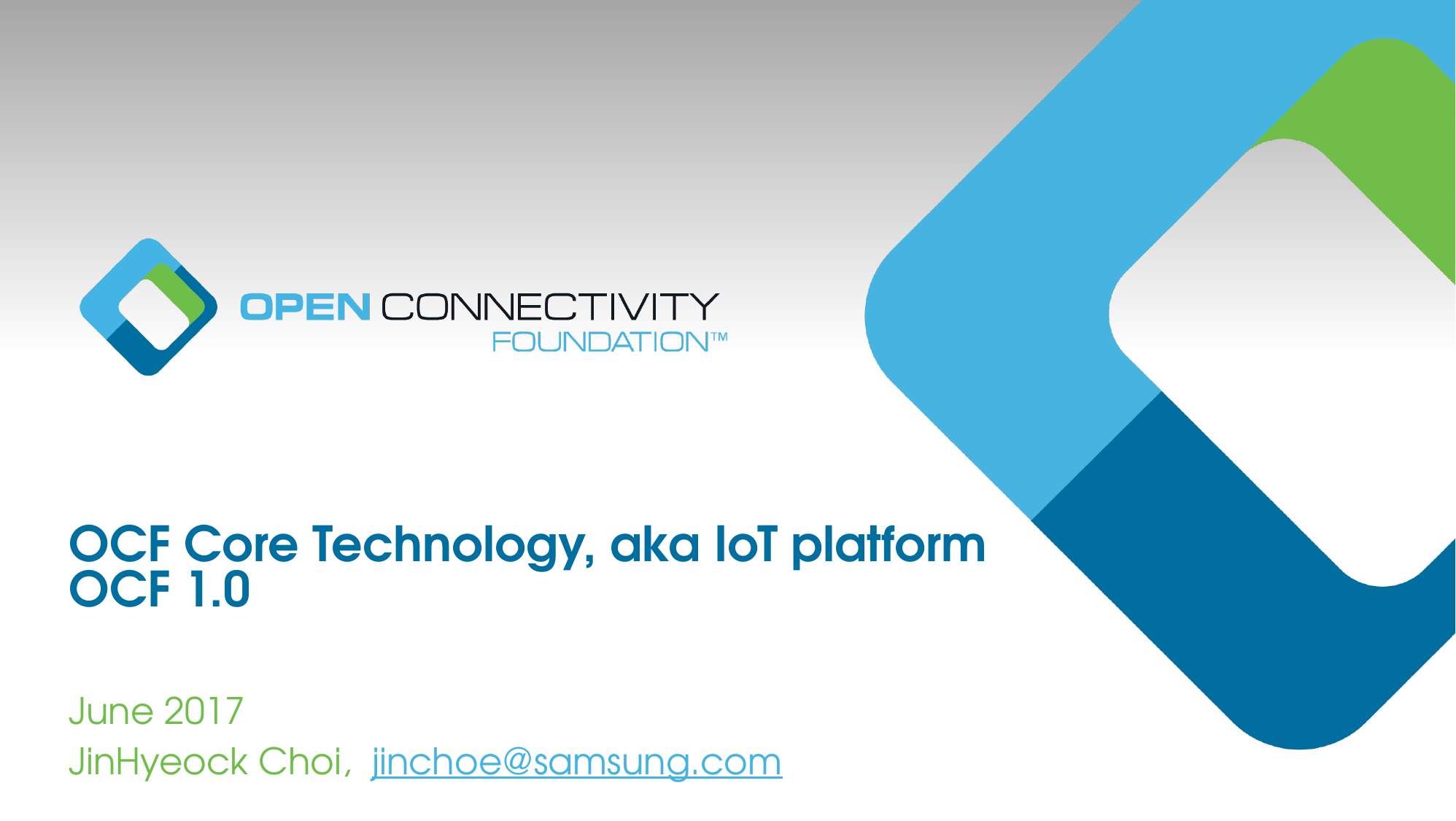

# OCF Core Technology, aka IoT platform OCF 1.0
June 2017
JinHyeock Choi,  jinchoe@samsung.com